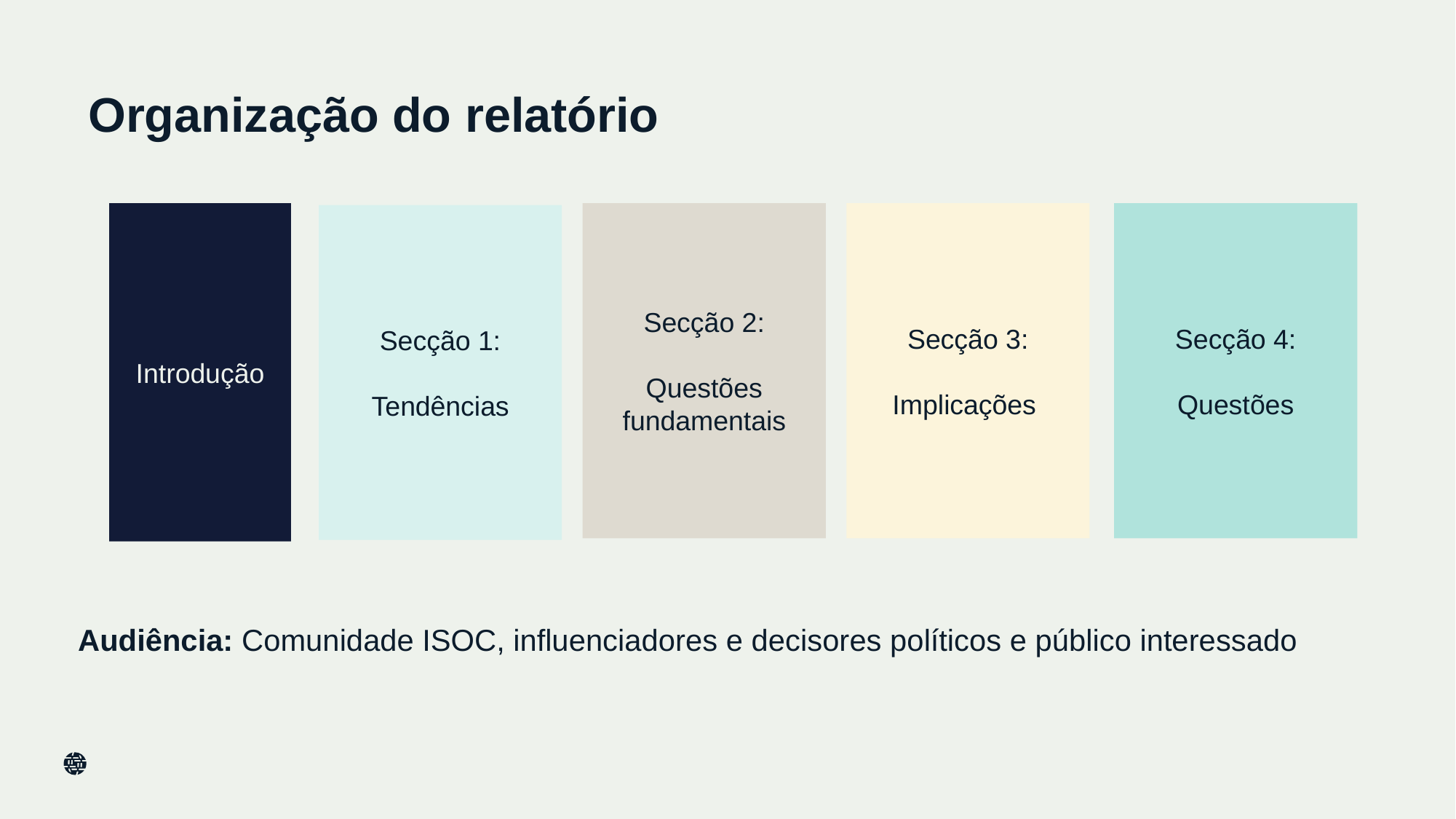

Organização do relatório
Introdução
Secção 2:

Questões fundamentais
Secção 3:

Implicações
Secção 4:

Questões
Secção 1:

Tendências
Audiência: Comunidade ISOC, influenciadores e decisores políticos e público interessado